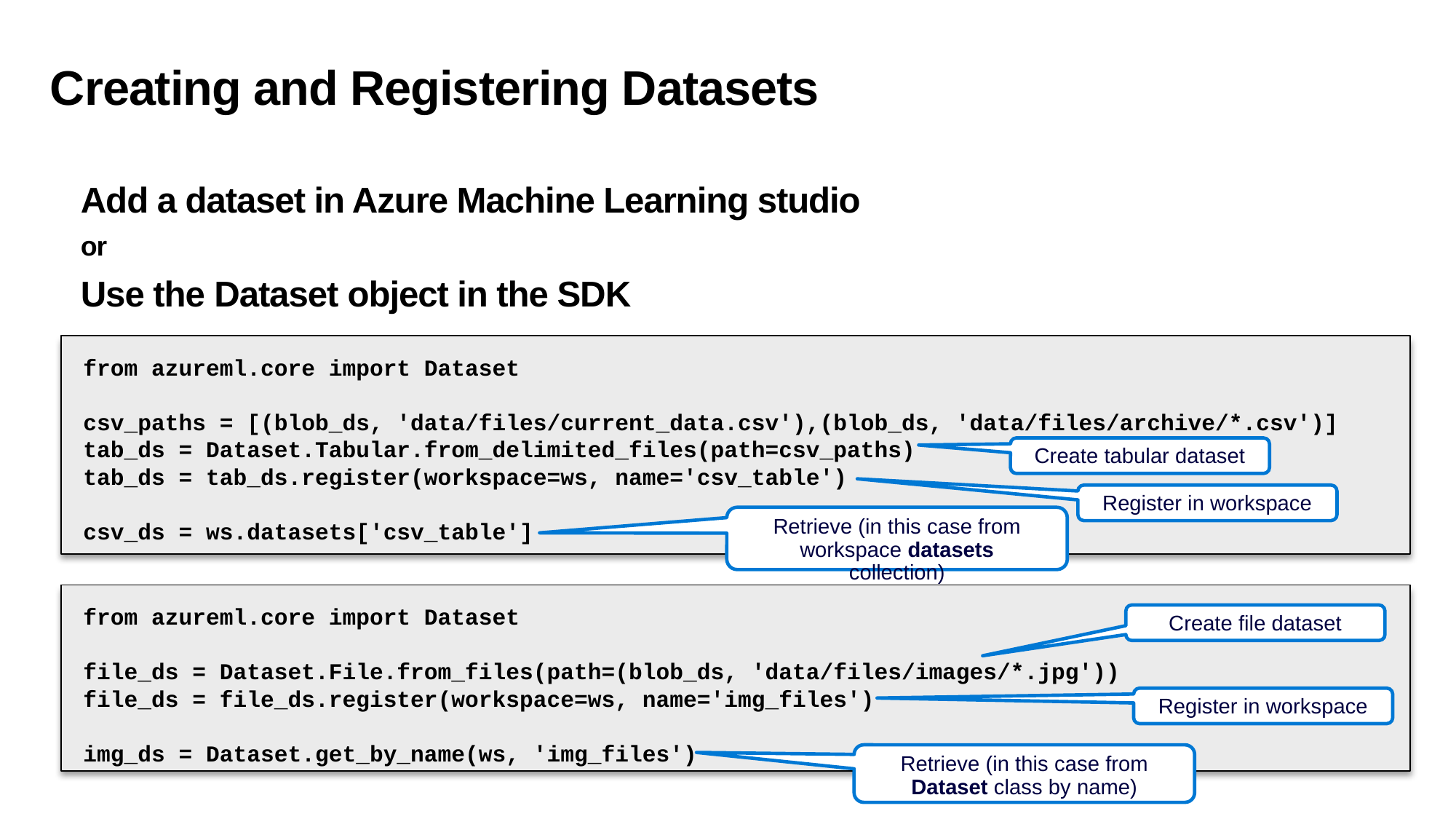

# Creating and Registering Datasets
Add a dataset in Azure Machine Learning studio
or
Use the Dataset object in the SDK
from azureml.core import Dataset

csv_paths = [(blob_ds, 'data/files/current_data.csv'),(blob_ds, 'data/files/archive/*.csv')]
tab_ds = Dataset.Tabular.from_delimited_files(path=csv_paths)
tab_ds = tab_ds.register(workspace=ws, name='csv_table')

csv_ds = ws.datasets['csv_table']

Create tabular dataset
Register in workspace
Retrieve (in this case from workspace datasets collection)
from azureml.core import Dataset

file_ds = Dataset.File.from_files(path=(blob_ds, 'data/files/images/*.jpg'))
file_ds = file_ds.register(workspace=ws, name='img_files')

img_ds = Dataset.get_by_name(ws, 'img_files')

Create file dataset
Register in workspace
Retrieve (in this case from Dataset class by name)